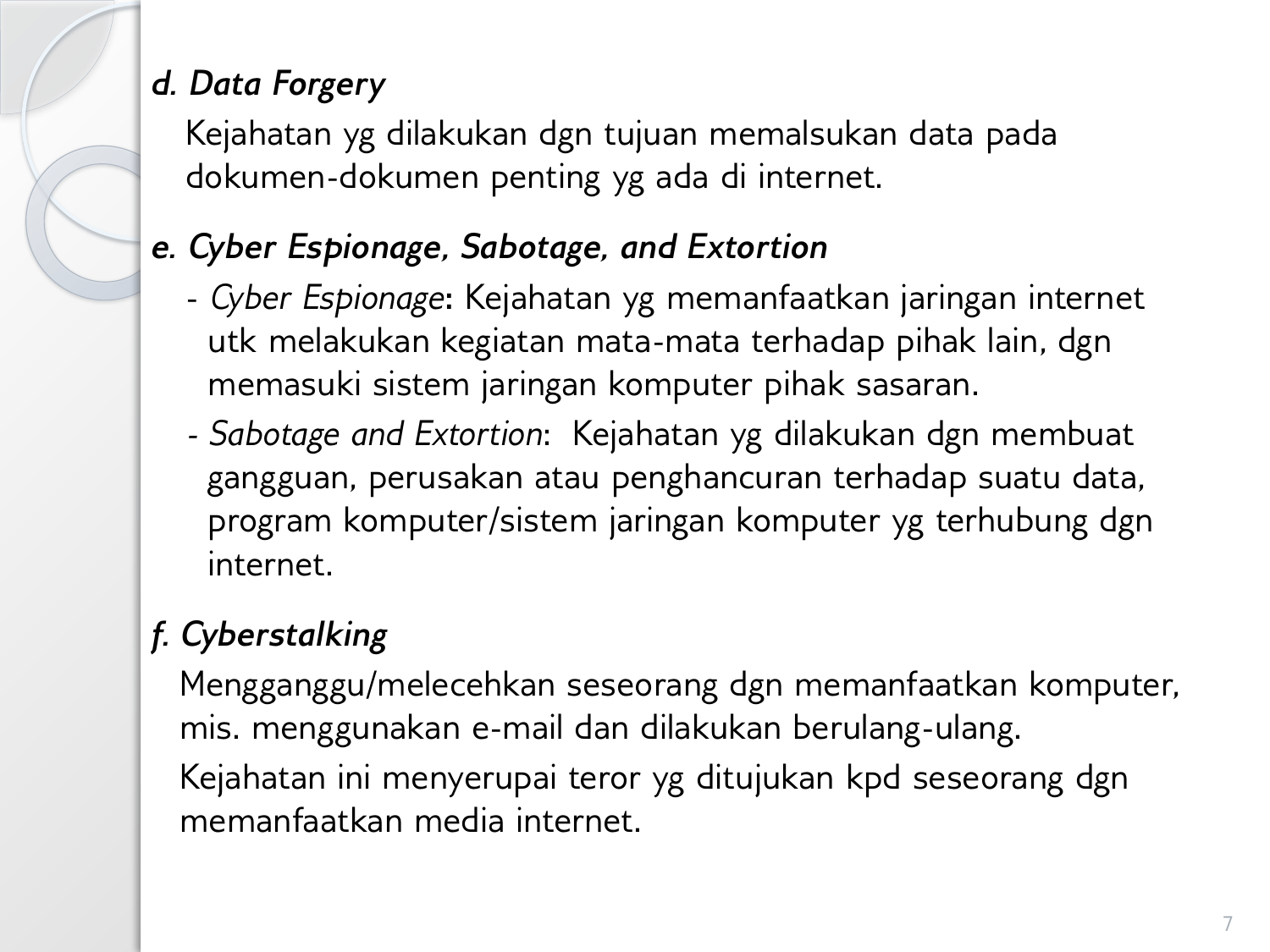

d. Data Forgery
Kejahatan yg dilakukan dgn tujuan memalsukan data pada dokumen-dokumen penting yg ada di internet.

e. Cyber Espionage, Sabotage, and Extortion
- Cyber Espionage: Kejahatan yg memanfaatkan jaringan internet utk melakukan kegiatan mata-mata terhadap pihak lain, dgn memasuki sistem jaringan komputer pihak sasaran.
- Sabotage and Extortion:  Kejahatan yg dilakukan dgn membuat gangguan, perusakan atau penghancuran terhadap suatu data, program komputer/sistem jaringan komputer yg terhubung dgn internet.

f. Cyberstalking
Mengganggu/melecehkan seseorang dgn memanfaatkan komputer, mis. menggunakan e-mail dan dilakukan berulang-ulang.
Kejahatan ini menyerupai teror yg ditujukan kpd seseorang dgn memanfaatkan media internet.

7